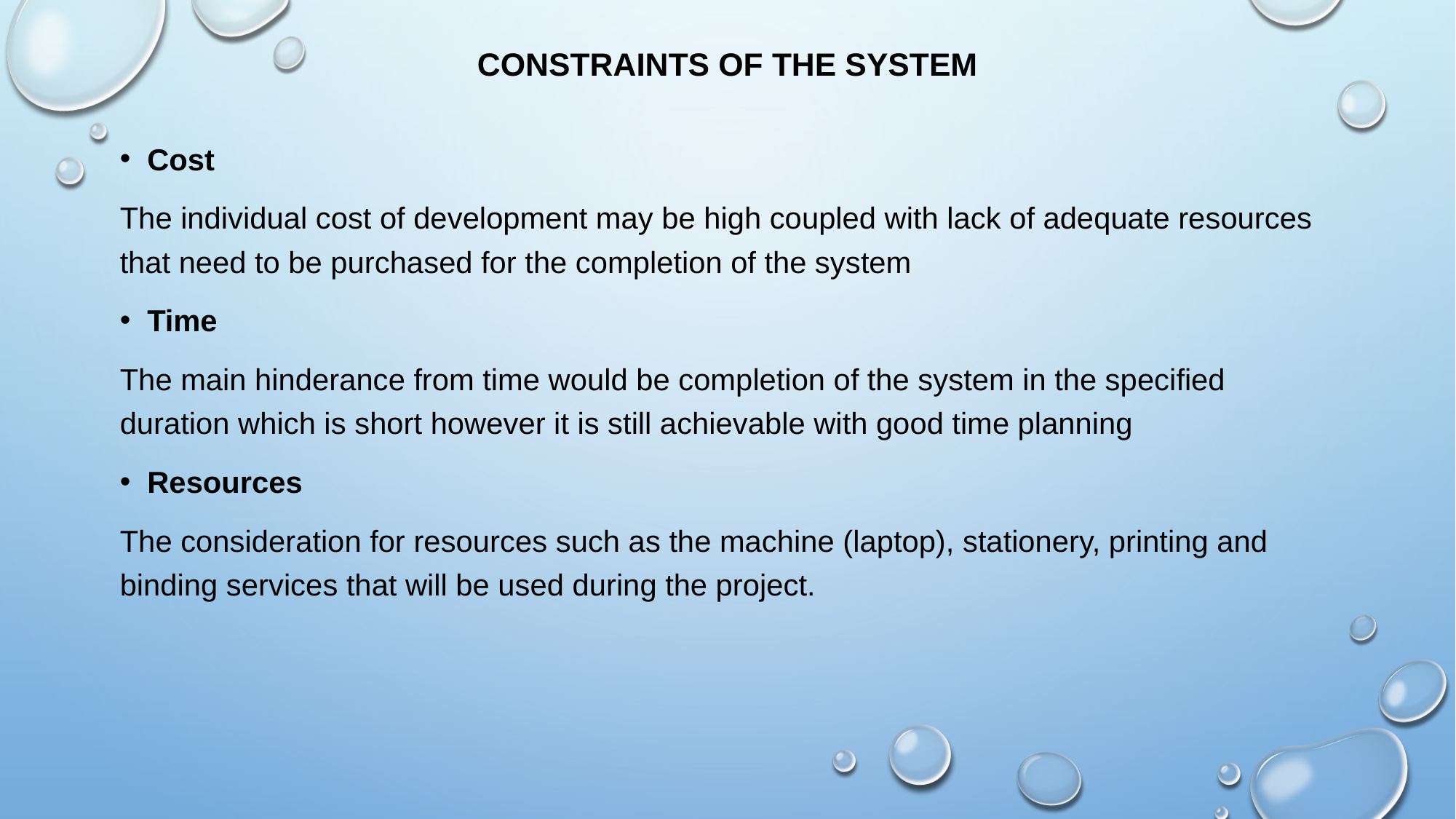

# CONSTRAINTS OF THE SYSTEM
Cost
The individual cost of development may be high coupled with lack of adequate resources that need to be purchased for the completion of the system
Time
The main hinderance from time would be completion of the system in the specified duration which is short however it is still achievable with good time planning
Resources
The consideration for resources such as the machine (laptop), stationery, printing and binding services that will be used during the project.